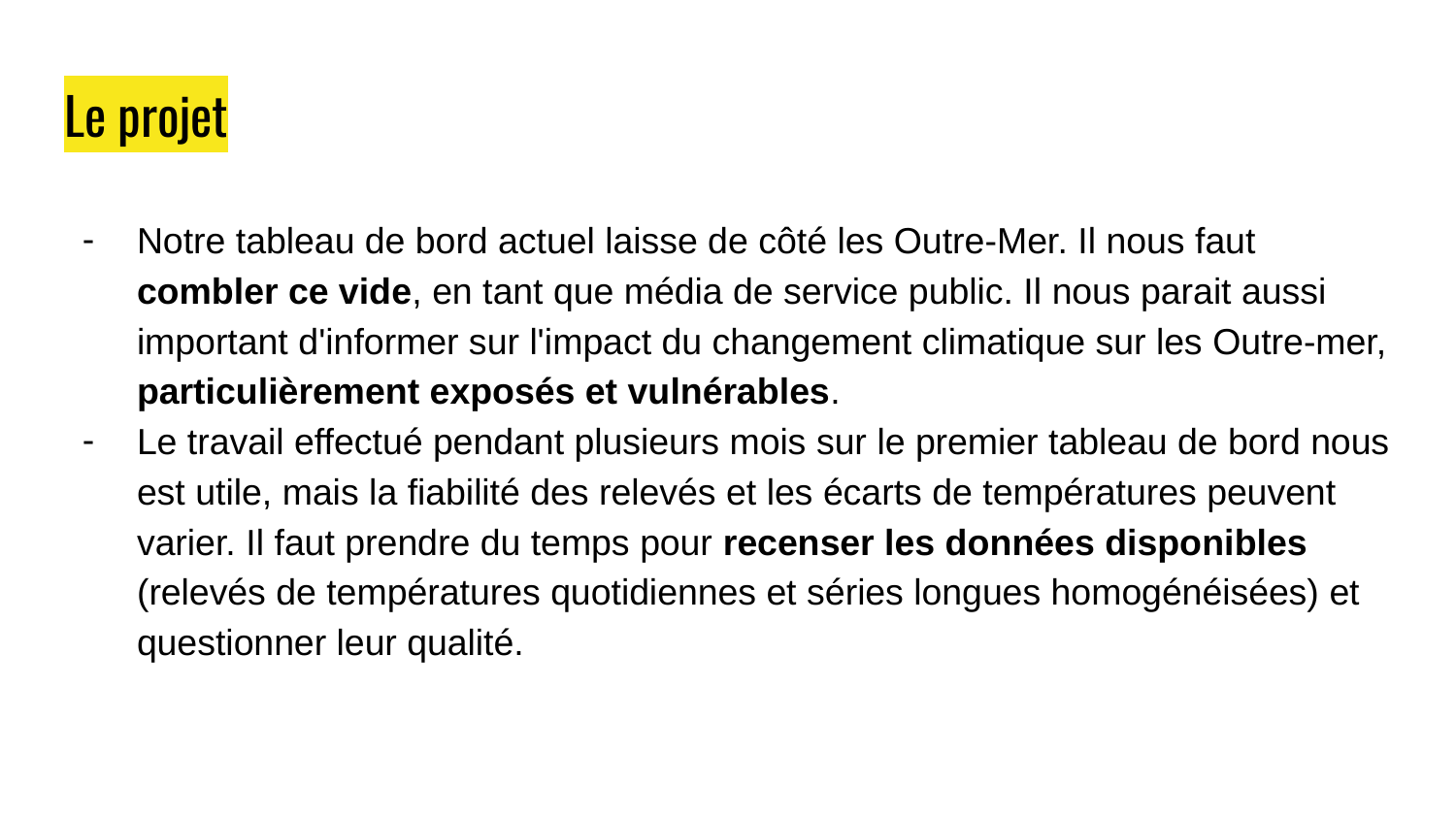

# Le projet
Notre tableau de bord actuel laisse de côté les Outre-Mer. Il nous faut combler ce vide, en tant que média de service public. Il nous parait aussi important d'informer sur l'impact du changement climatique sur les Outre-mer, particulièrement exposés et vulnérables.
Le travail effectué pendant plusieurs mois sur le premier tableau de bord nous est utile, mais la fiabilité des relevés et les écarts de températures peuvent varier. Il faut prendre du temps pour recenser les données disponibles (relevés de températures quotidiennes et séries longues homogénéisées) et questionner leur qualité.